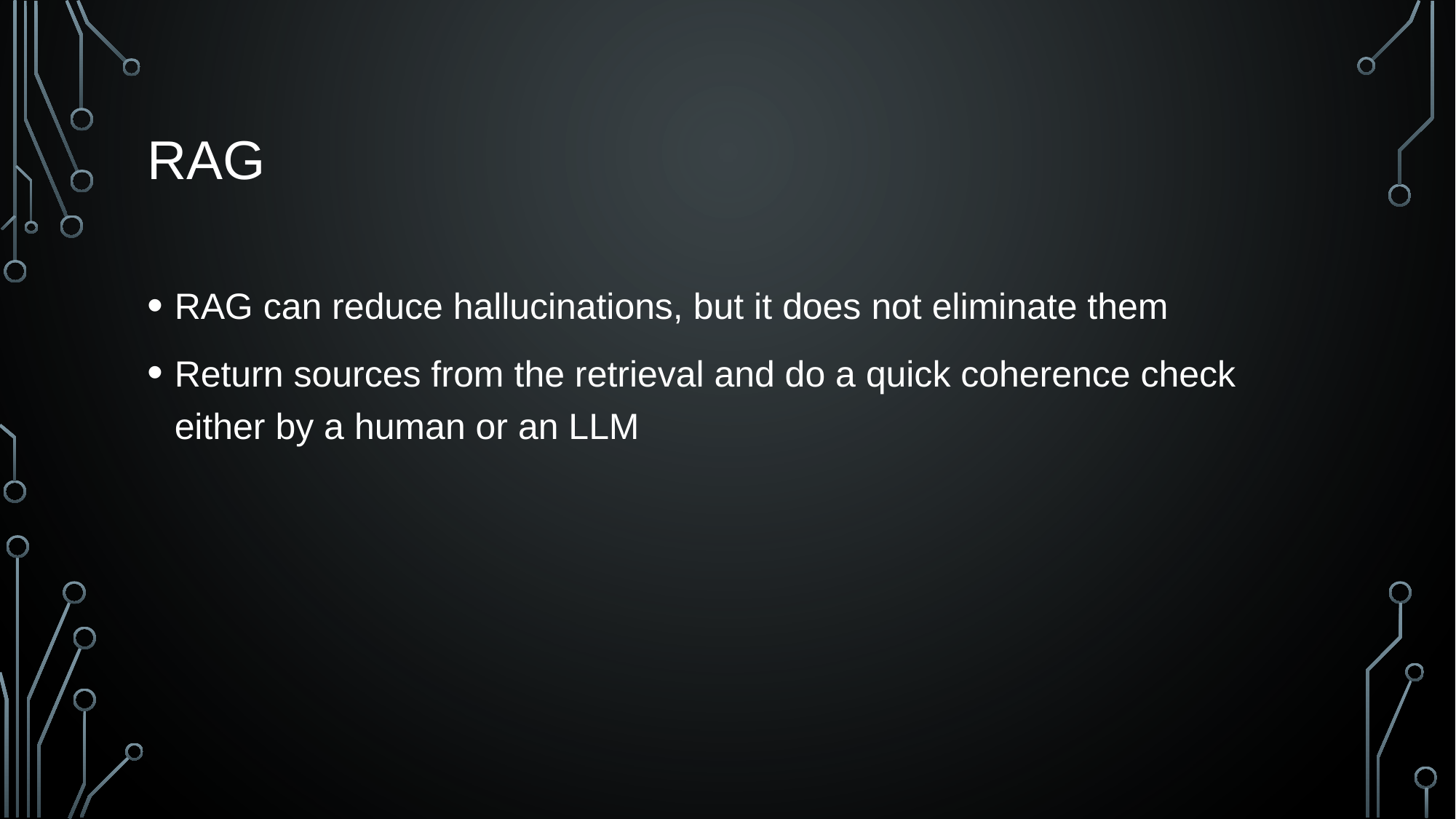

# RAG
RAG can reduce hallucinations, but it does not eliminate them
Return sources from the retrieval and do a quick coherence check either by a human or an LLM